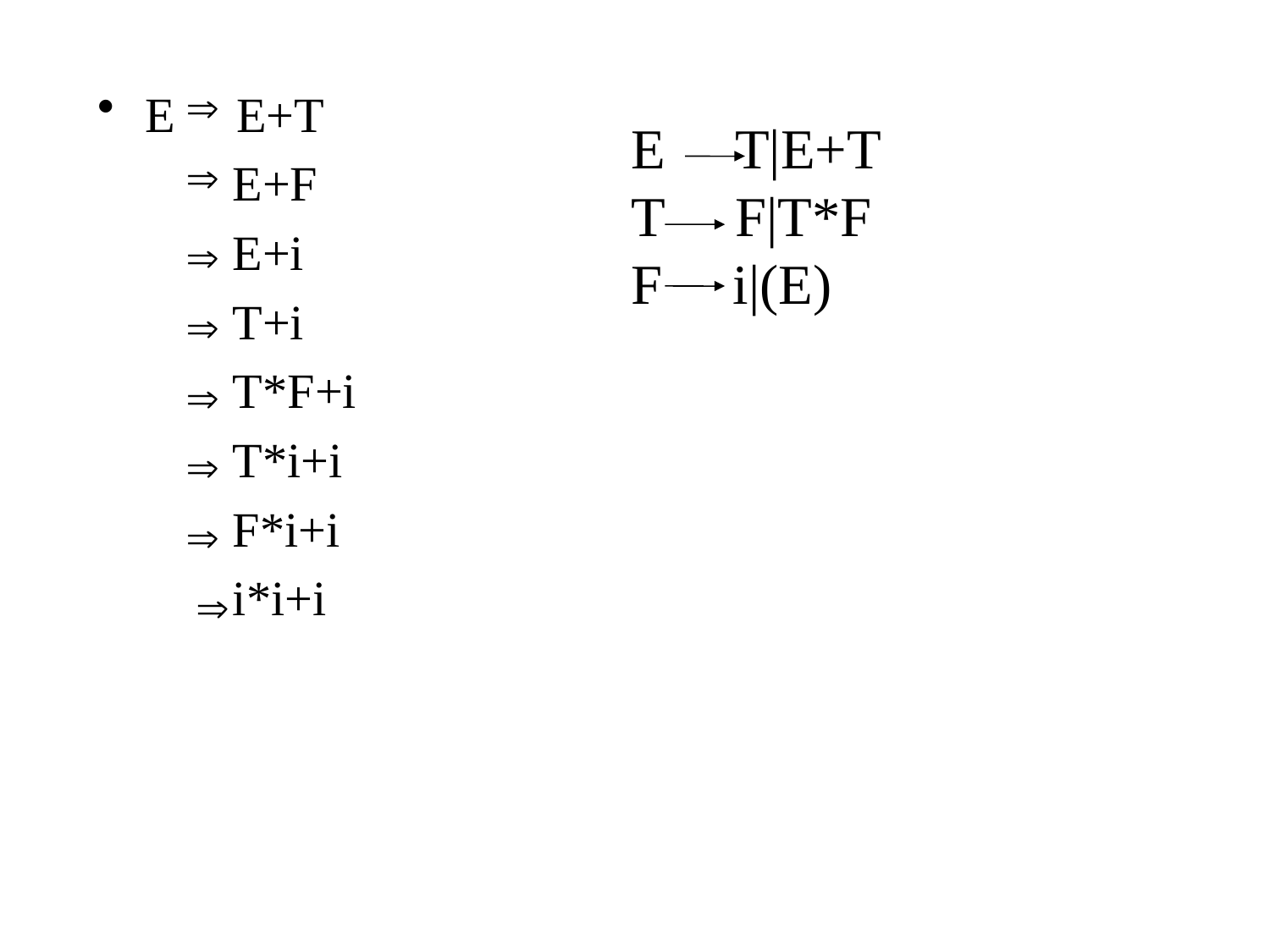

⇒
E     E+T
           E+F
           E+i
           T+i
           T*F+i
           T*i+i
           F*i+i
           i*i+i
E     T|E+T
T     F|T*F
F     i|(E)

⇒

⇒

⇒

⇒

⇒

⇒

⇒